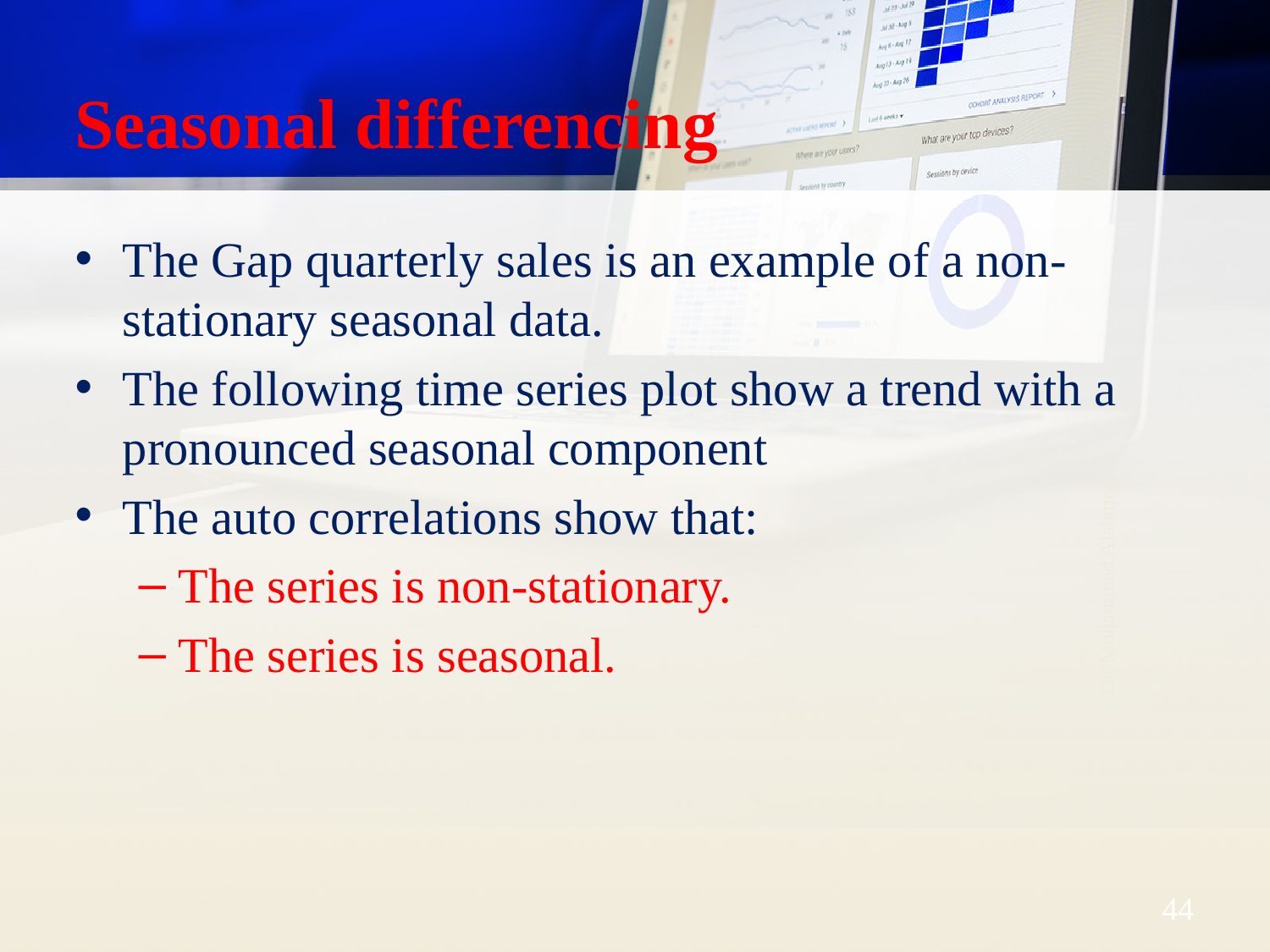

# Seasonal differencing
The Gap quarterly sales is an example of a non-stationary seasonal data.
The following time series plot show a trend with a pronounced seasonal component
The auto correlations show that:
The series is non-stationary.
The series is seasonal.

Dr. Mohammed Alahmed
44